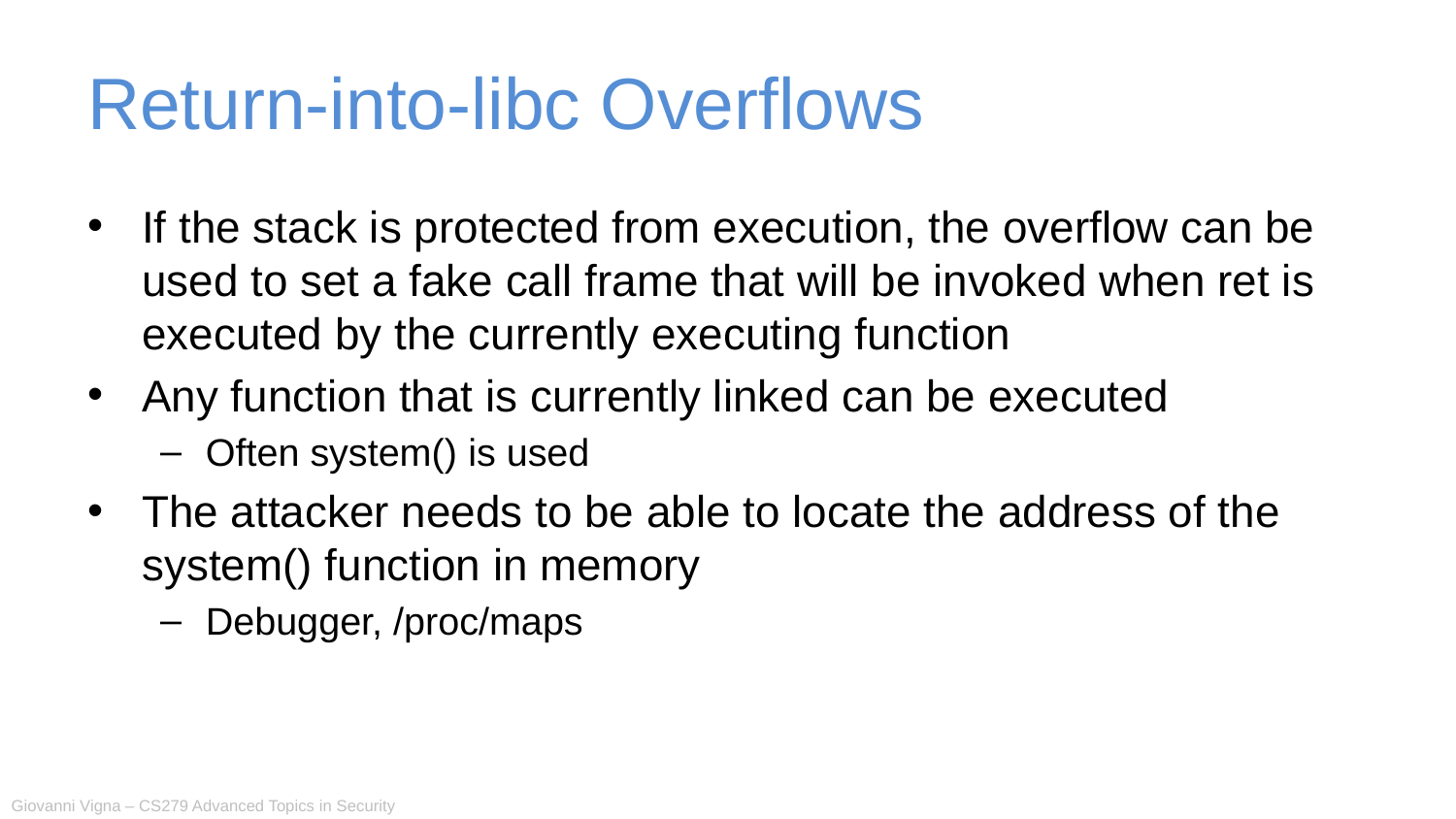

# Return-into-libc Overflows
If the stack is protected from execution, the overflow can be used to set a fake call frame that will be invoked when ret is executed by the currently executing function
Any function that is currently linked can be executed
Often system() is used
The attacker needs to be able to locate the address of the system() function in memory
Debugger, /proc/maps